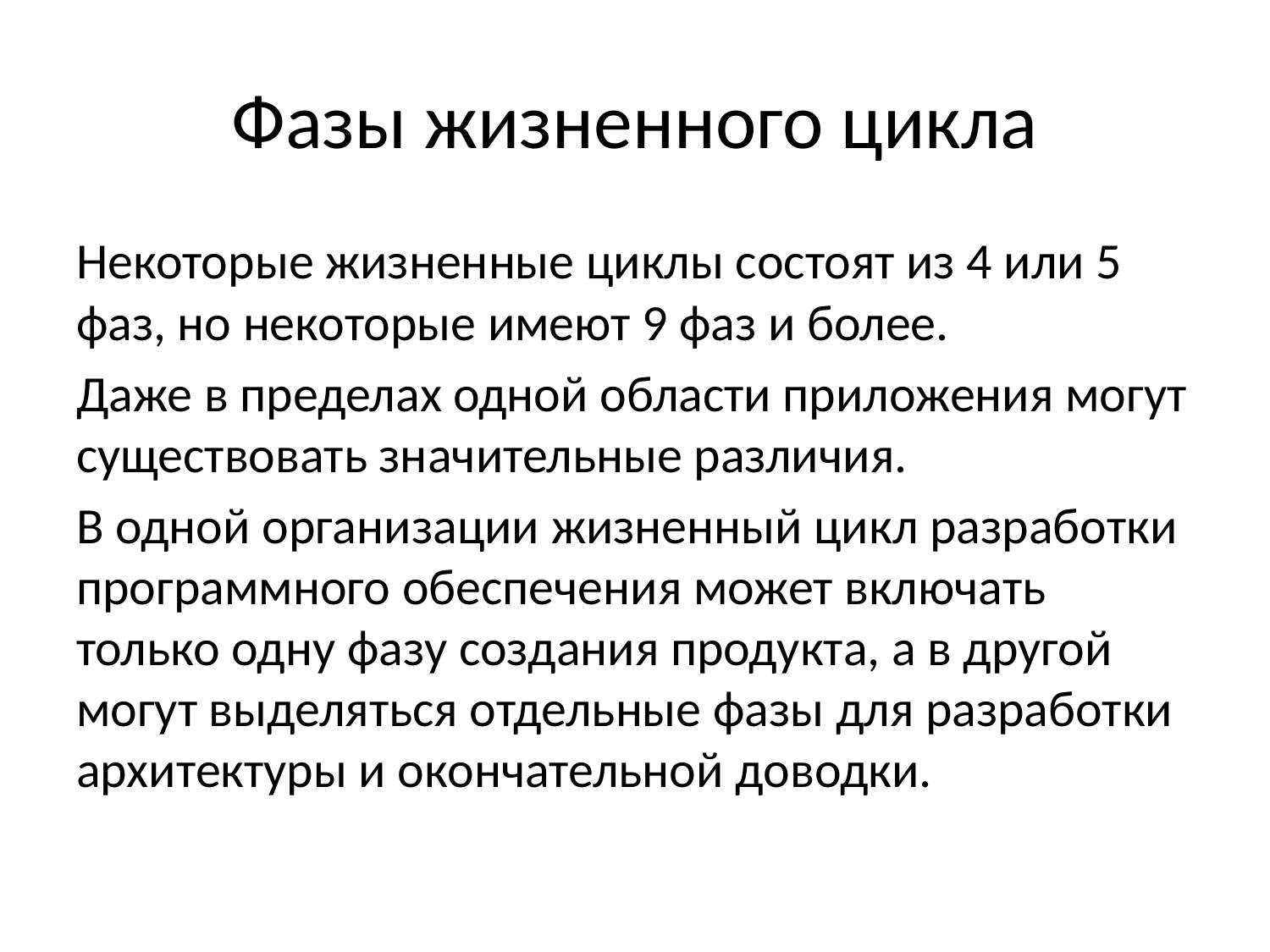

# Фазы жизненного цикла
Некоторые жизненные циклы состоят из 4 или 5 фаз, но некоторые имеют 9 фаз и более.
Даже в пределах одной области приложения могут существовать значительные различия.
В одной организации жизненный цикл разработки программного обеспечения может включать только одну фазу создания продукта, а в другой могут выделяться отдельные фазы для разработки архитектуры и окончательной доводки.